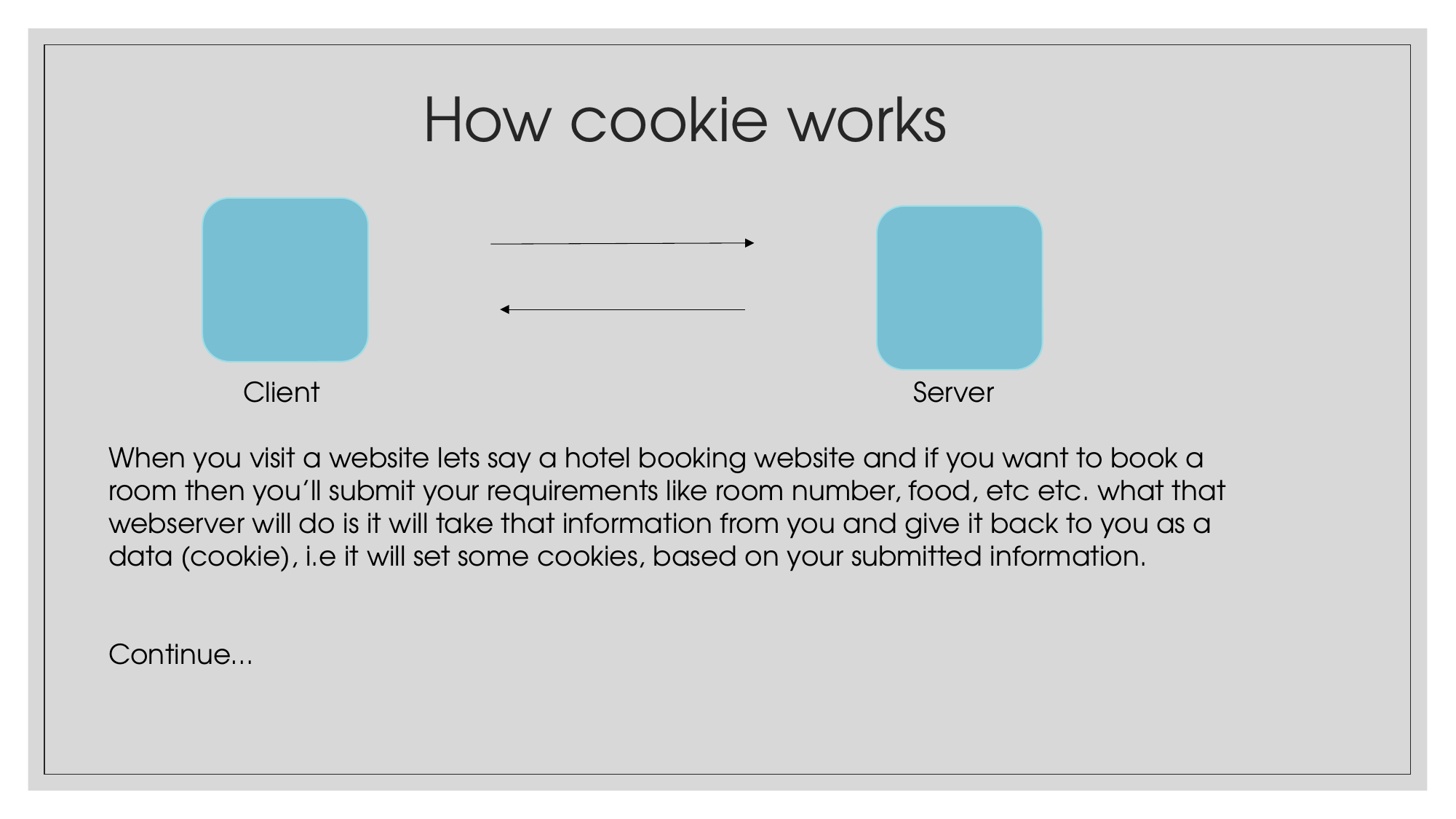

# How cookie works

Client
Server
When you visit a website lets say a hotel booking website and if you want to book a room then you’ll submit your requirements like room number, food, etc etc. what that webserver will do is it will take that information from you and give it back to you as a data (cookie), i.e it will set some cookies, based on your submitted information.

Continue…